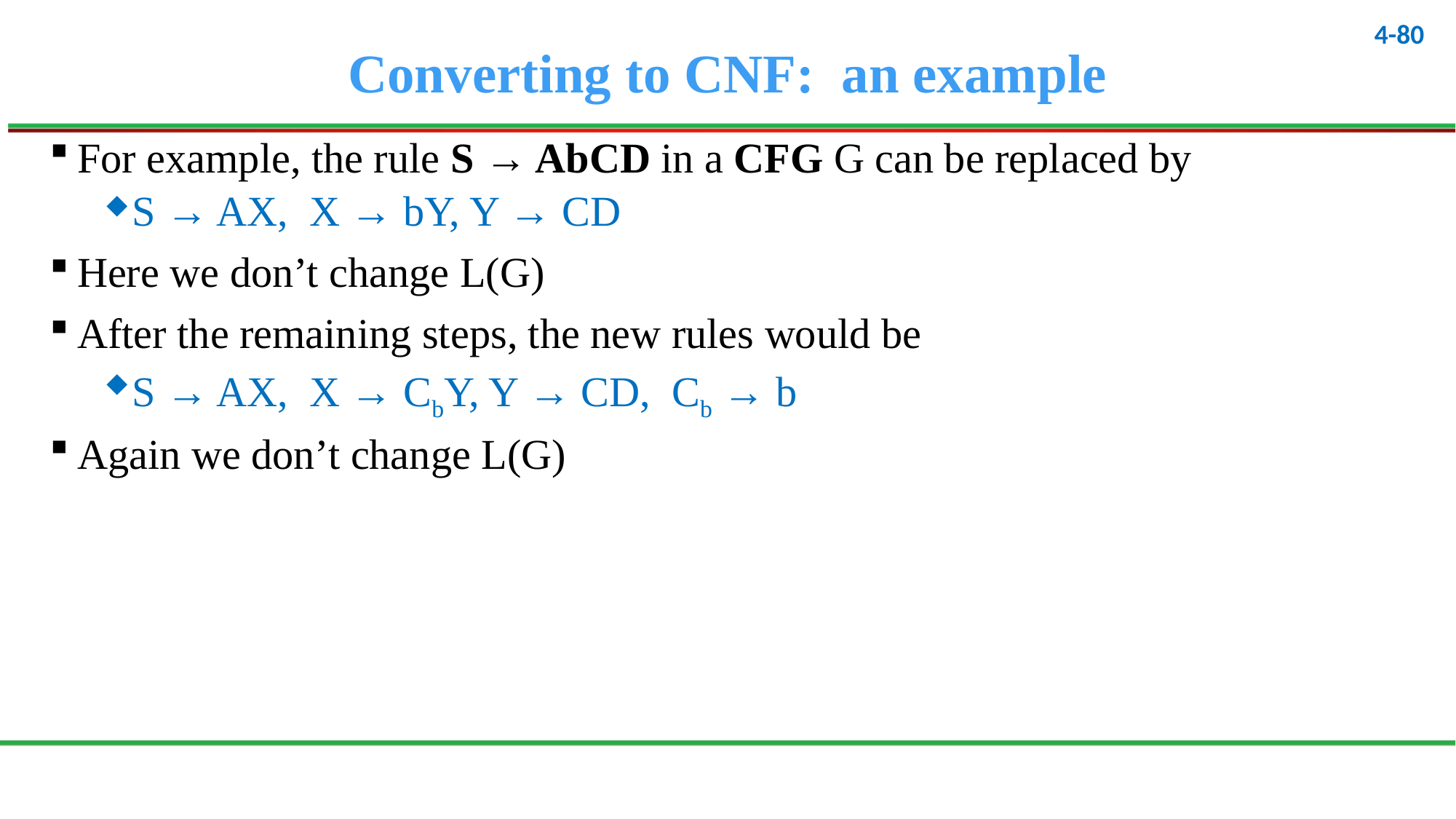

# Converting to CNF:  an example
For example, the rule S → AbCD in a CFG G can be replaced by
S → AX,  X → bY, Y → CD
Here we don’t change L(G)
After the remaining steps, the new rules would be
S → AX,  X → CbY, Y → CD,  Cb → b
Again we don’t change L(G)
80